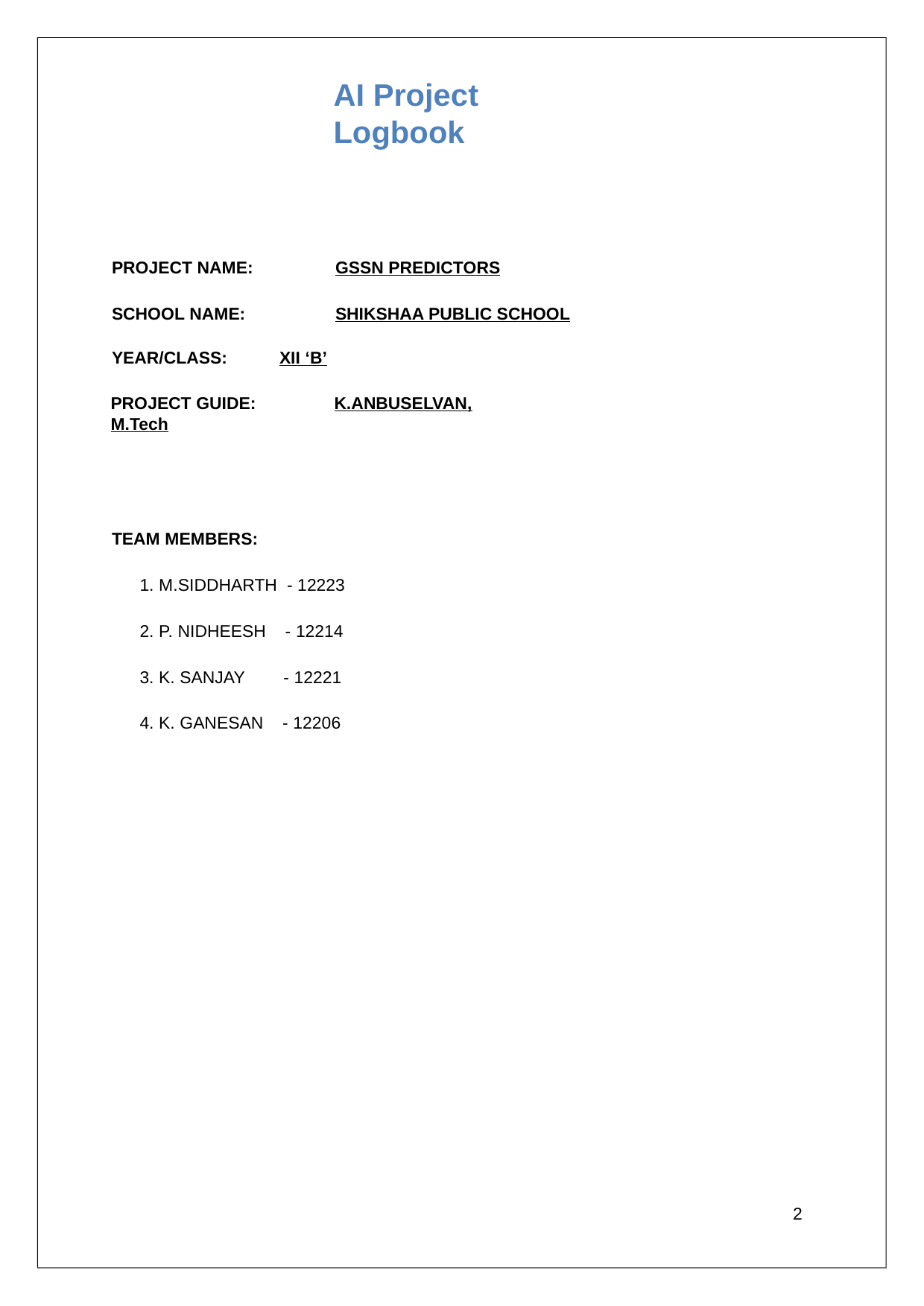

AI Project Logbook
PROJECT NAME:	GSSN PREDICTORS

SCHOOL NAME:	SHIKSHAA PUBLIC SCHOOL
YEAR/CLASS:
XII ‘B’
PROJECT GUIDE:	K.ANBUSELVAN, M.Tech
TEAM MEMBERS:

1. M.SIDDHARTH  - 12223

2. P. NIDHEESH    - 12214

3. K. SANJAY        - 12221

4. K. GANESAN    - 12206
2